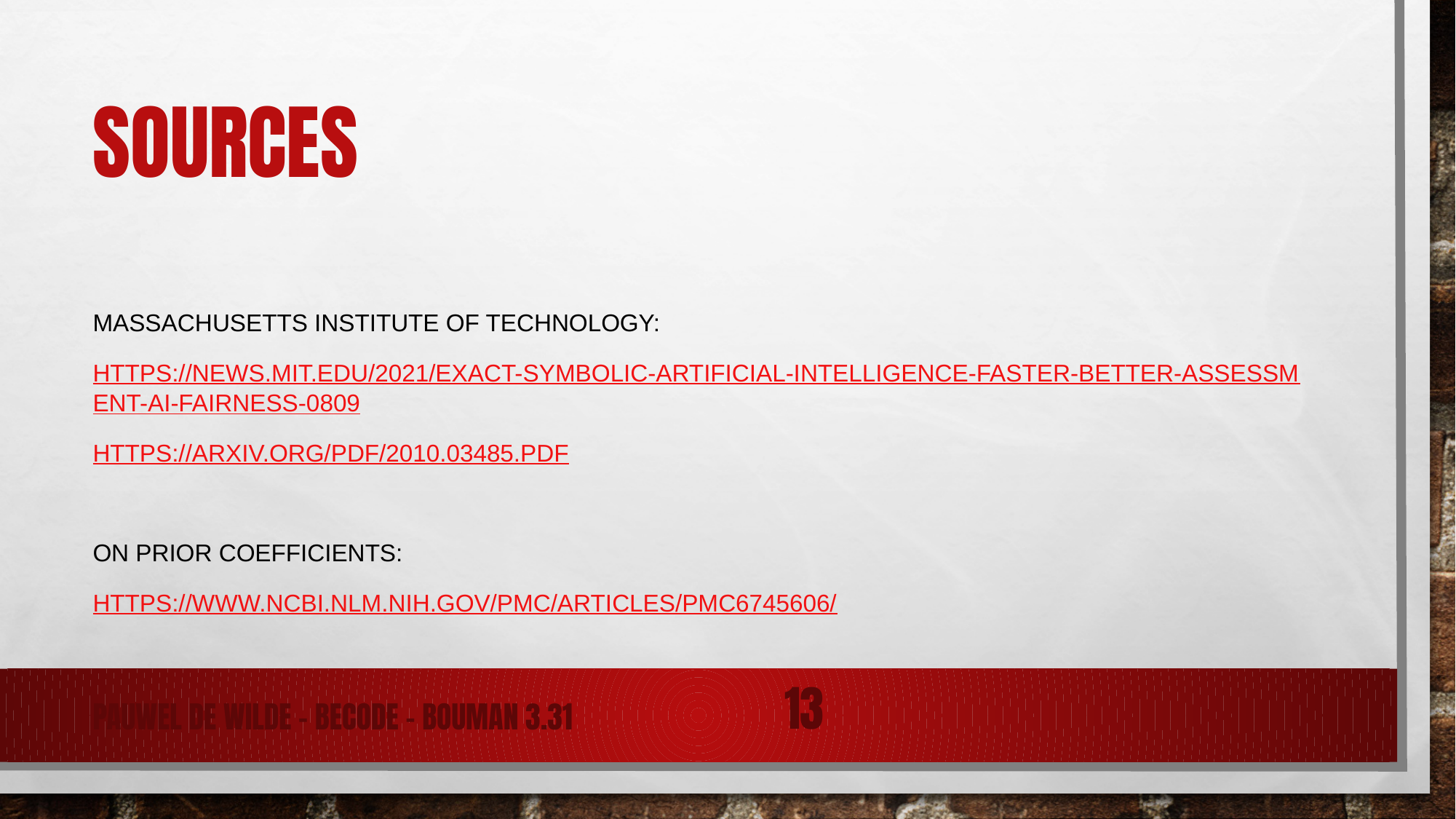

# Sources
Massachusetts Institute of Technology:
https://news.mit.edu/2021/exact-symbolic-artificial-intelligence-faster-better-assessment-ai-fairness-0809
https://arxiv.org/pdf/2010.03485.pdf

On prior coefficients:
https://www.ncbi.nlm.nih.gov/pmc/articles/PMC6745606/
Pauwel De Wilde - BeCode - Bouman 3.31
13